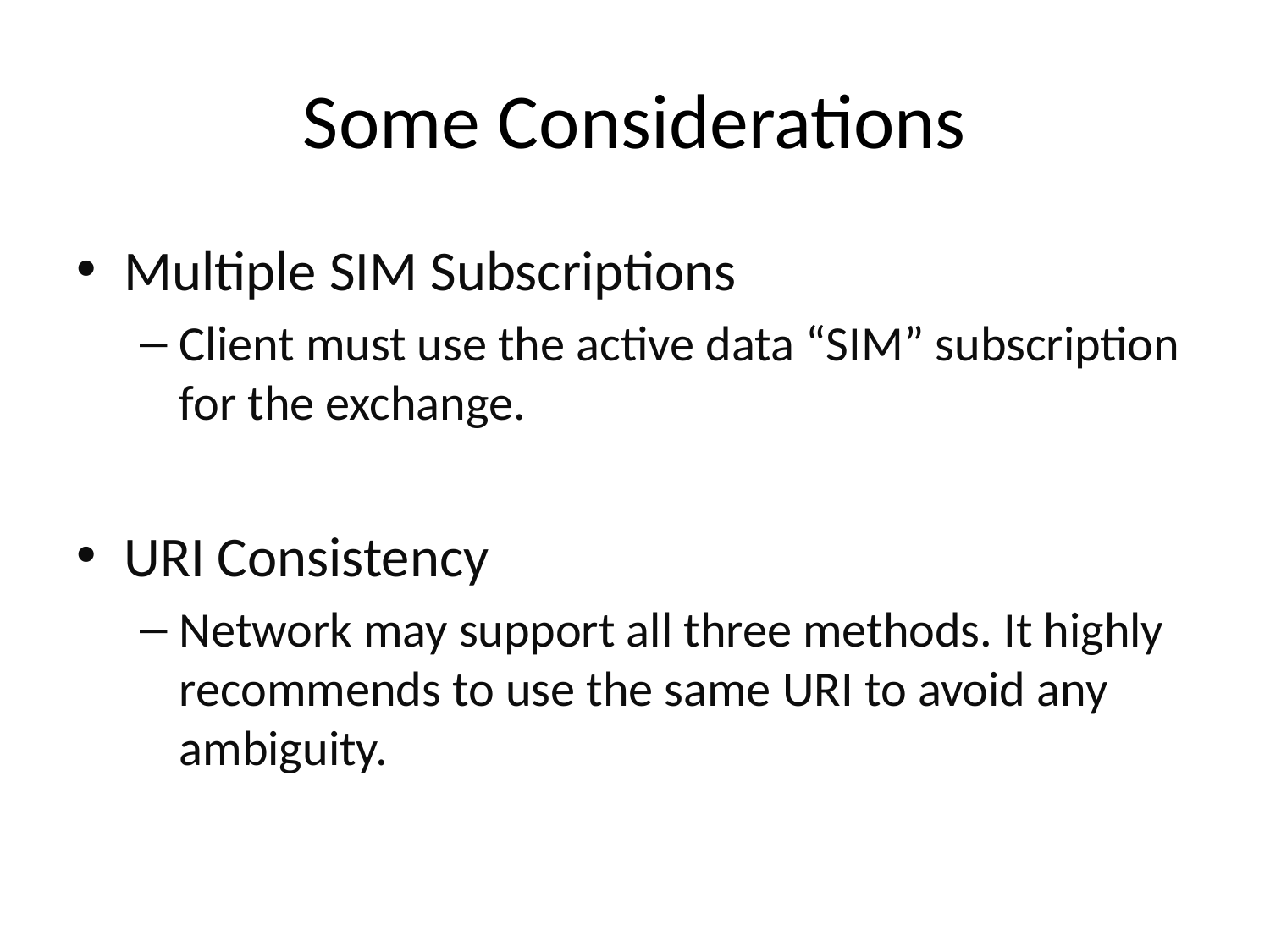

# Some Considerations
Multiple SIM Subscriptions
Client must use the active data “SIM” subscription for the exchange.

URI Consistency
Network may support all three methods. It highly recommends to use the same URI to avoid any ambiguity.